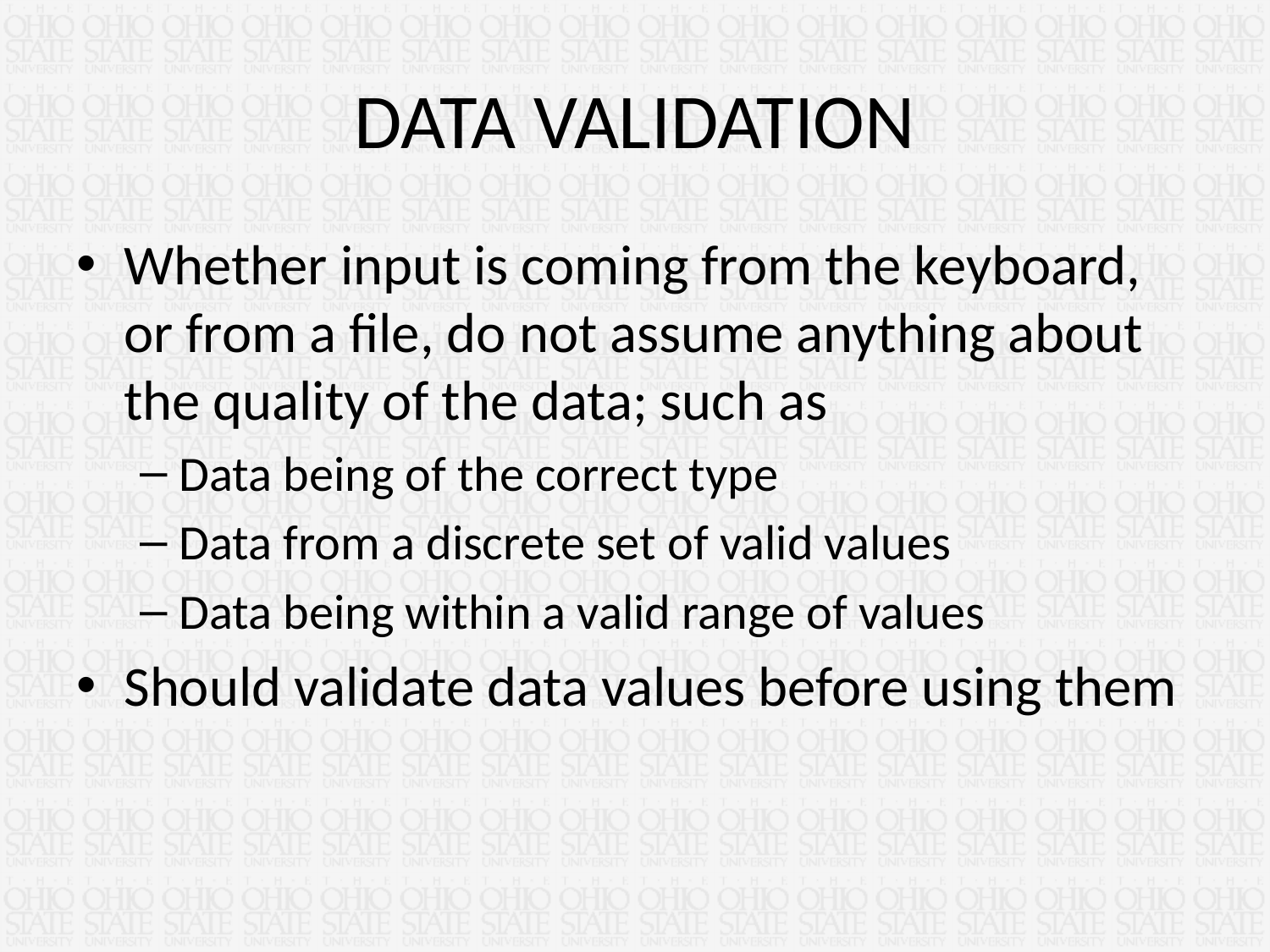

# DATA VALIDATION
Whether input is coming from the keyboard, or from a file, do not assume anything about the quality of the data; such as
Data being of the correct type
Data from a discrete set of valid values
Data being within a valid range of values
Should validate data values before using them